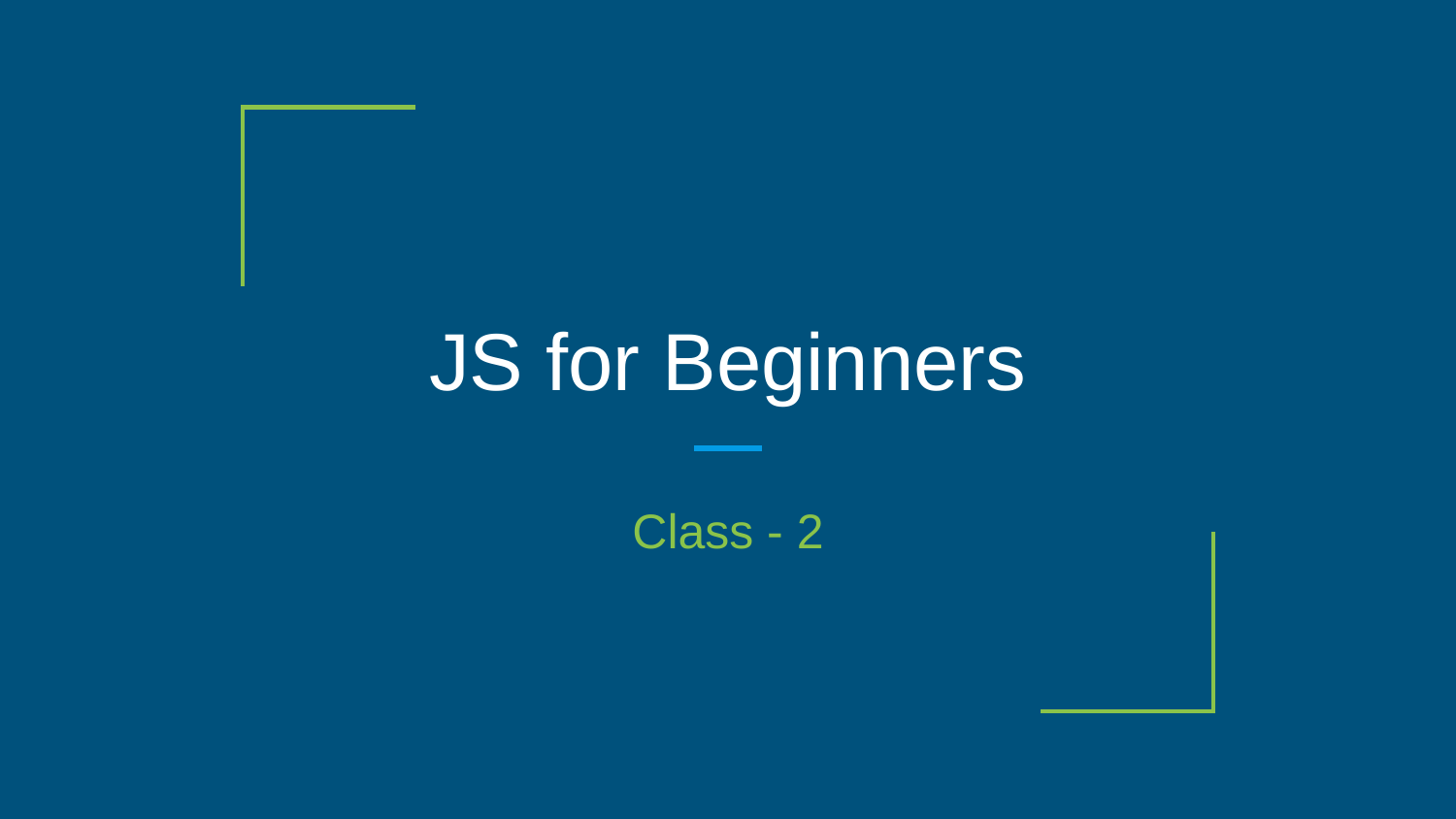

# JS for Beginners
Class - 2